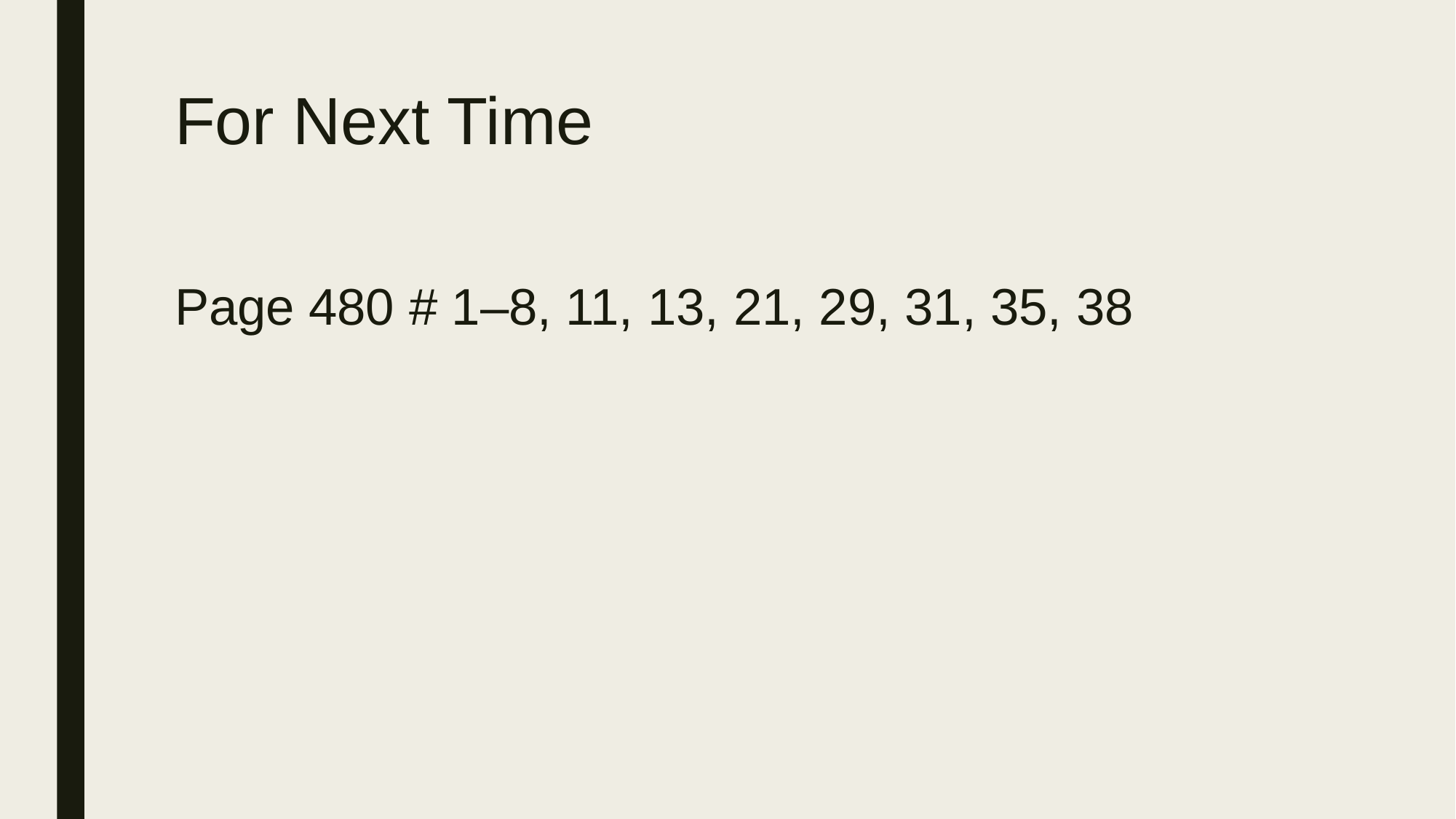

# For Next Time
Page 480 # 1–8, 11, 13, 21, 29, 31, 35, 38